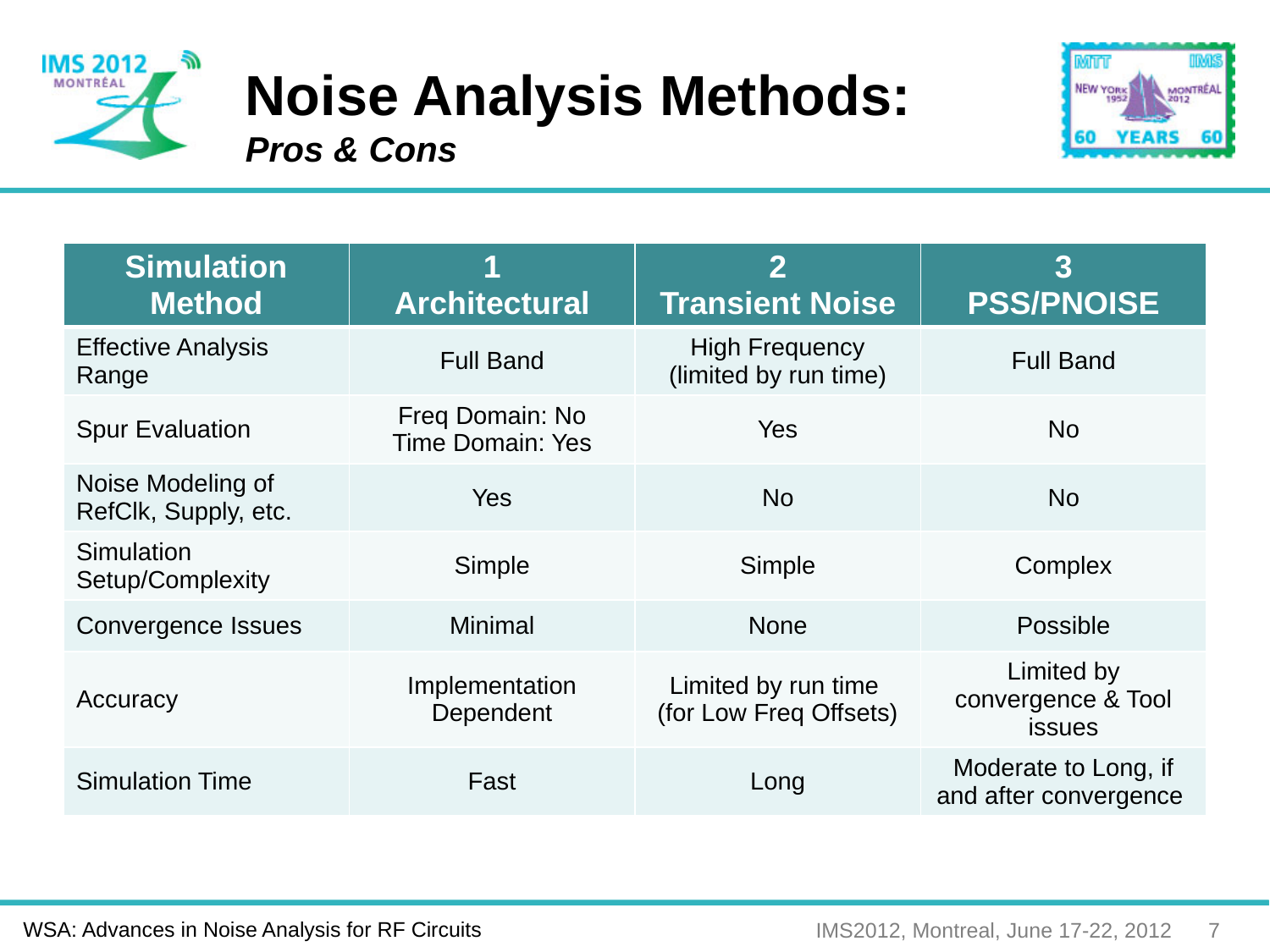

# Noise Analysis Methods: Pros & Cons
| Simulation Method | 1 Architectural | 2 Transient Noise | 3 PSS/PNOISE |
| --- | --- | --- | --- |
| Effective Analysis Range | Full Band | High Frequency (limited by run time) | Full Band |
| Spur Evaluation | Freq Domain: No Time Domain: Yes | Yes | No |
| Noise Modeling of RefClk, Supply, etc. | Yes | No | No |
| Simulation Setup/Complexity | Simple | Simple | Complex |
| Convergence Issues | Minimal | None | Possible |
| Accuracy | Implementation Dependent | Limited by run time (for Low Freq Offsets) | Limited by convergence & Tool issues |
| Simulation Time | Fast | Long | Moderate to Long, if and after convergence |